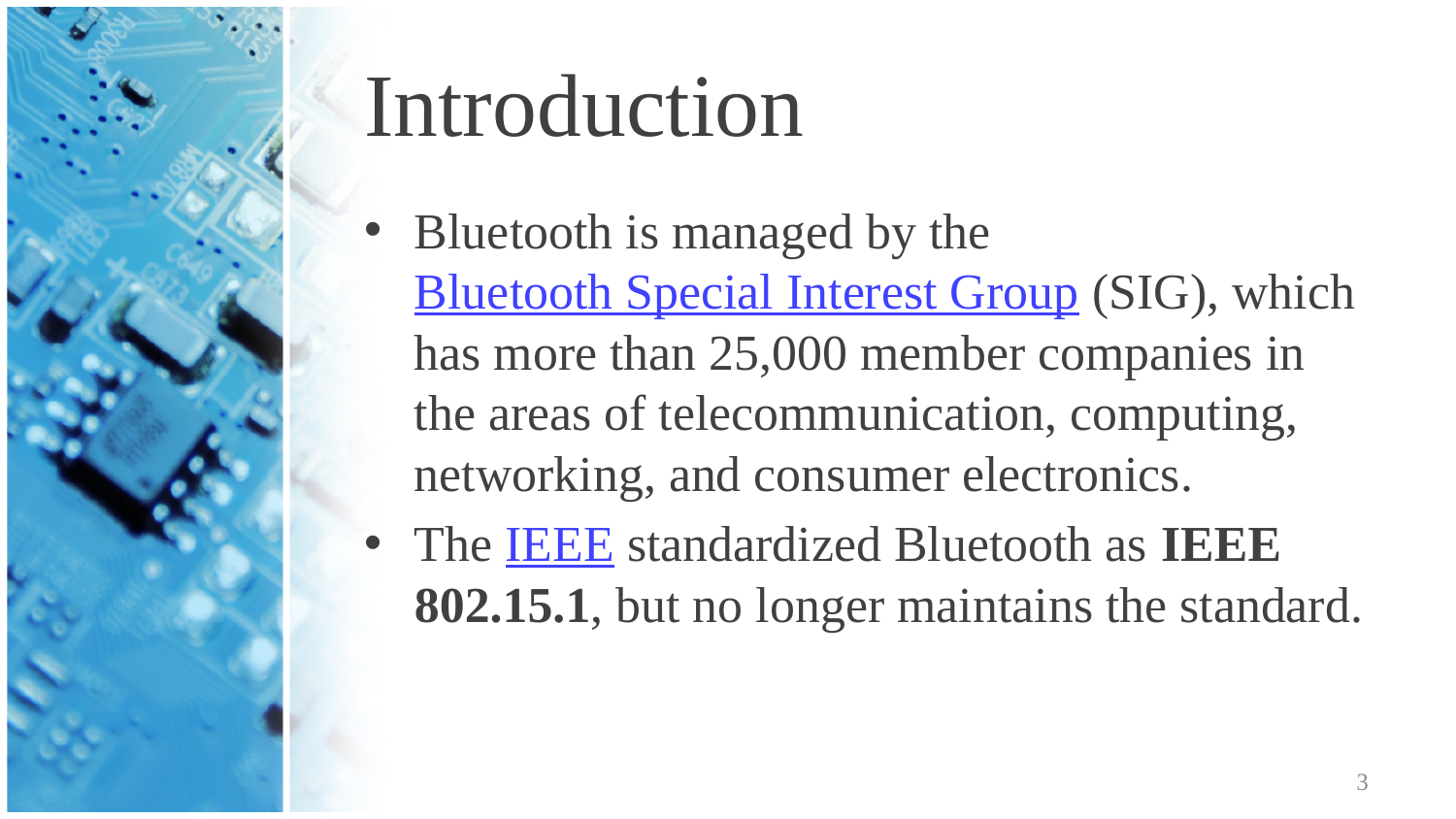

# Introduction
Bluetooth is managed by the Bluetooth Special Interest Group (SIG), which has more than 25,000 member companies in the areas of telecommunication, computing, networking, and consumer electronics.
The IEEE standardized Bluetooth as IEEE 802.15.1, but no longer maintains the standard.
3